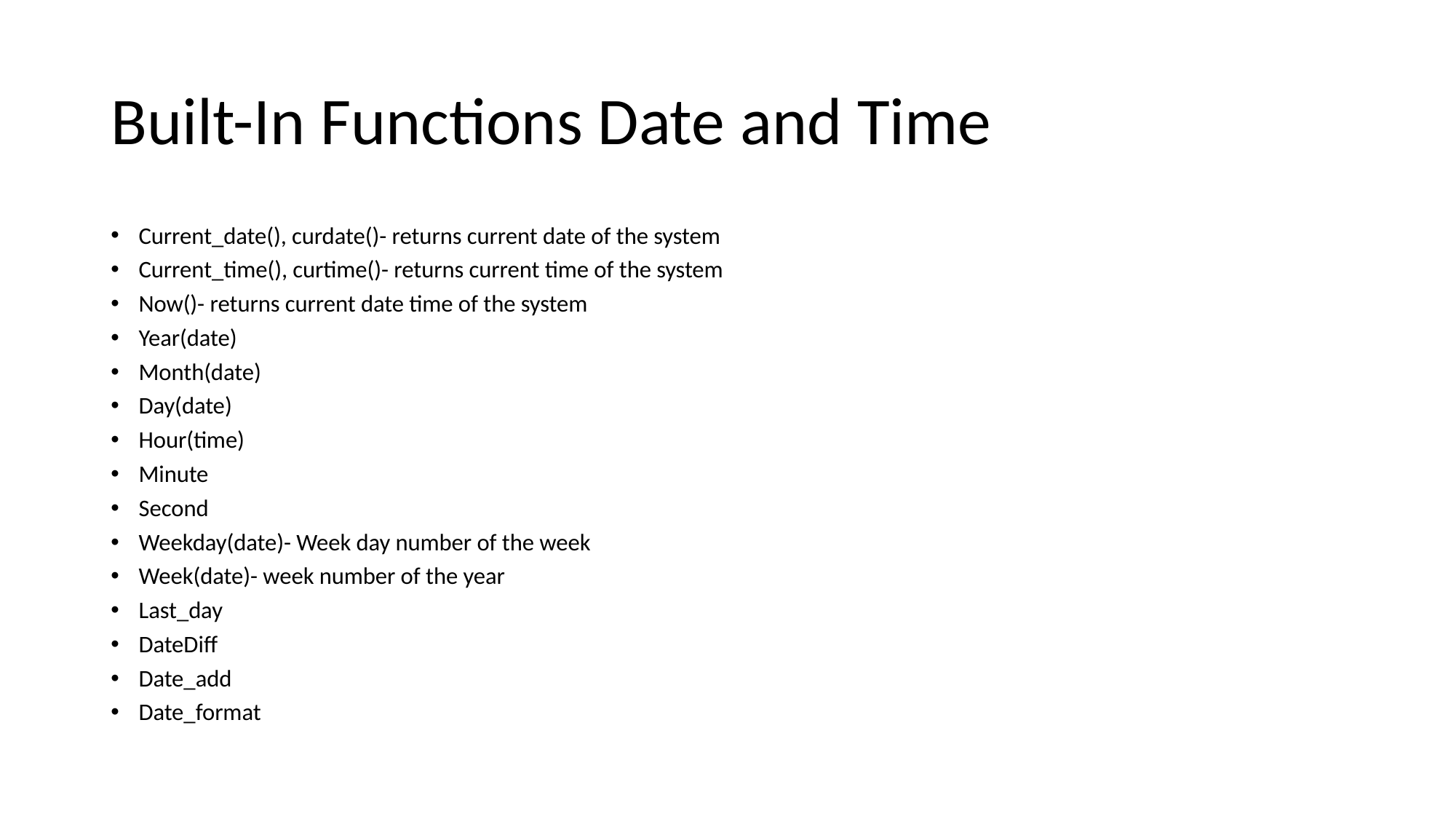

# Built-In Functions Date and Time
Current_date(), curdate()- returns current date of the system
Current_time(), curtime()- returns current time of the system
Now()- returns current date time of the system
Year(date)
Month(date)
Day(date)
Hour(time)
Minute
Second
Weekday(date)- Week day number of the week
Week(date)- week number of the year
Last_day
DateDiff
Date_add
Date_format